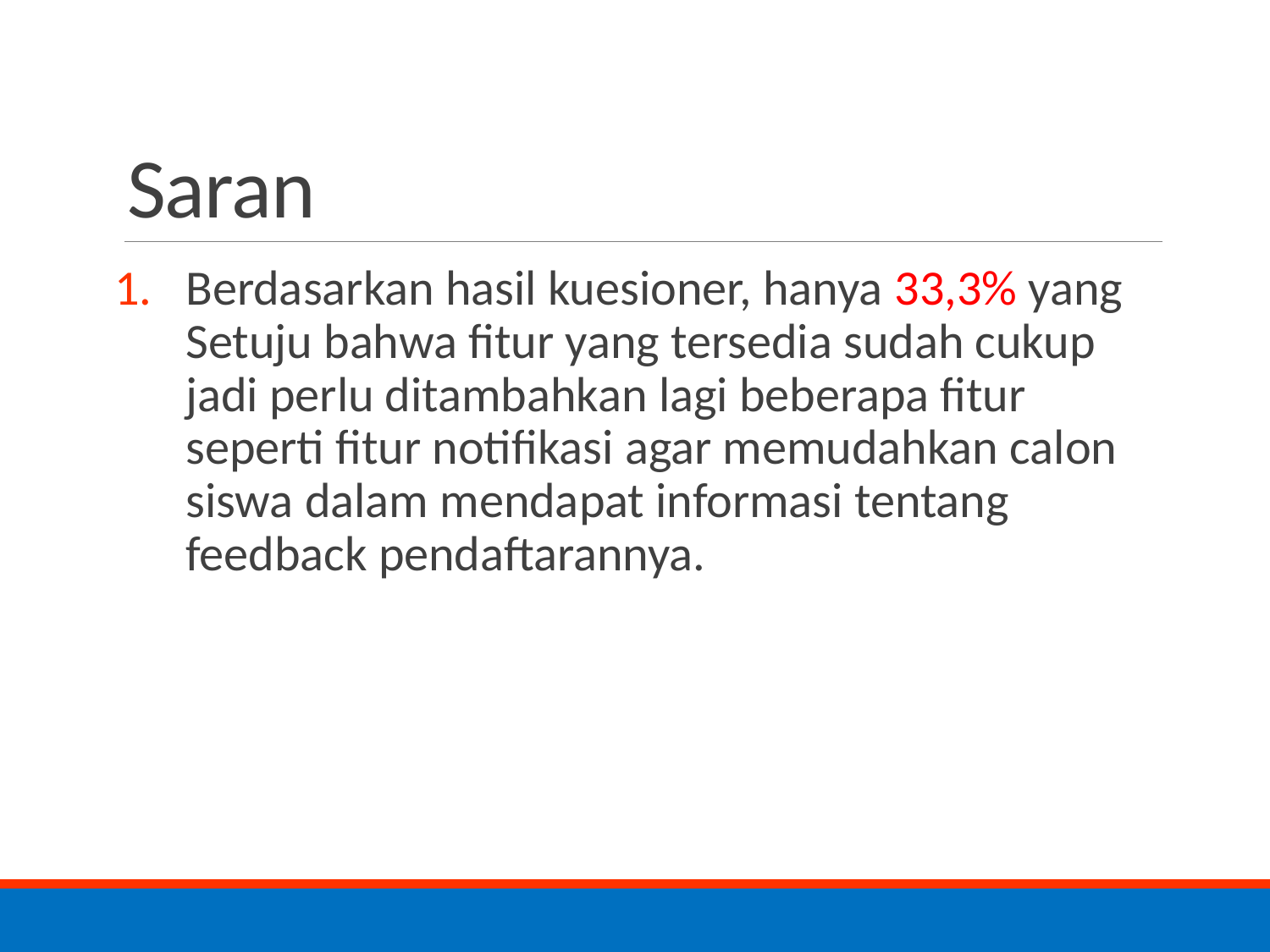

# Saran
Berdasarkan hasil kuesioner, hanya 33,3% yang Setuju bahwa fitur yang tersedia sudah cukup jadi perlu ditambahkan lagi beberapa fitur seperti fitur notifikasi agar memudahkan calon siswa dalam mendapat informasi tentang feedback pendaftarannya.